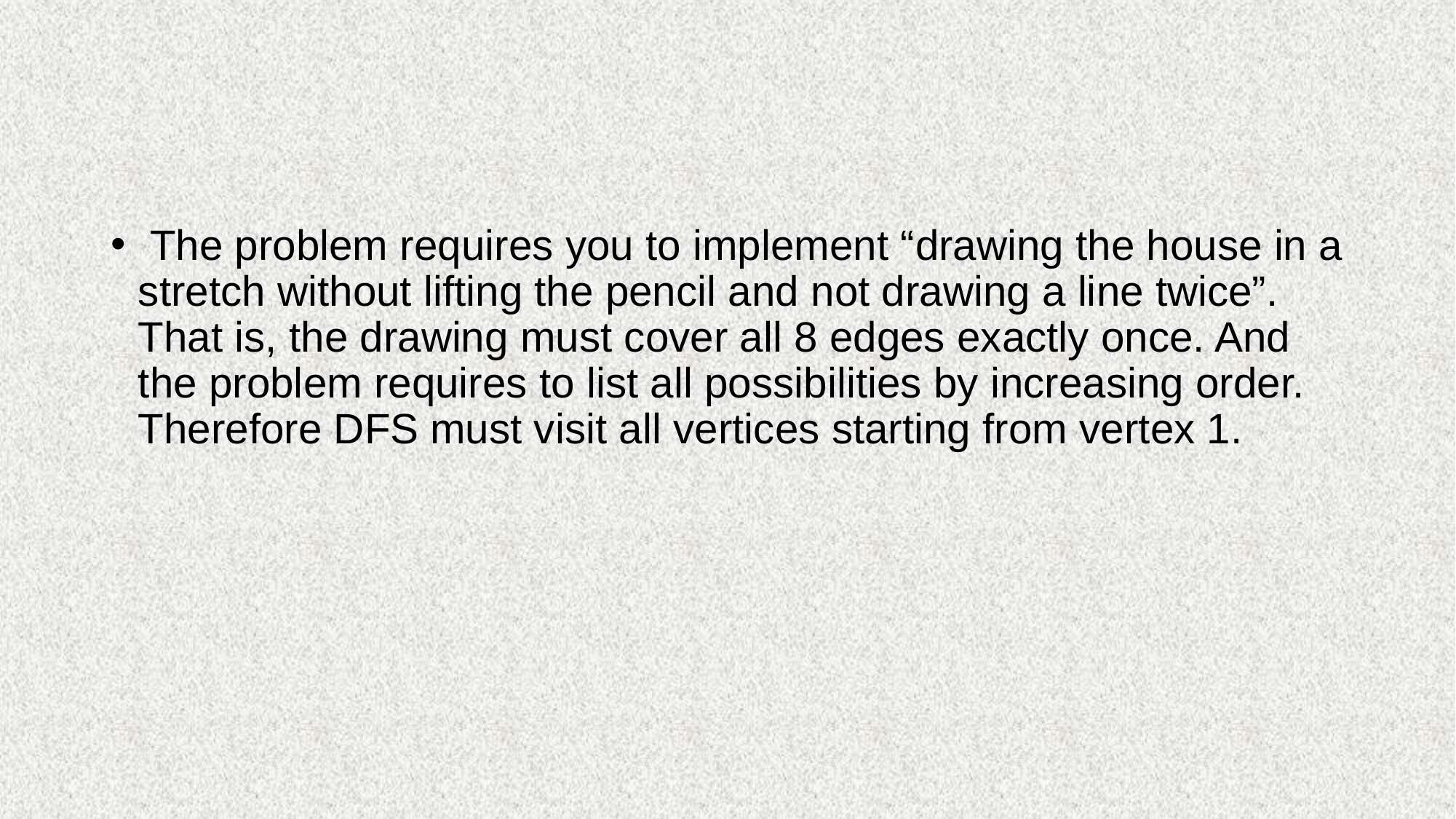

#
 The problem requires you to implement “drawing the house in a stretch without lifting the pencil and not drawing a line twice”. That is, the drawing must cover all 8 edges exactly once. And the problem requires to list all possibilities by increasing order. Therefore DFS must visit all vertices starting from vertex 1.